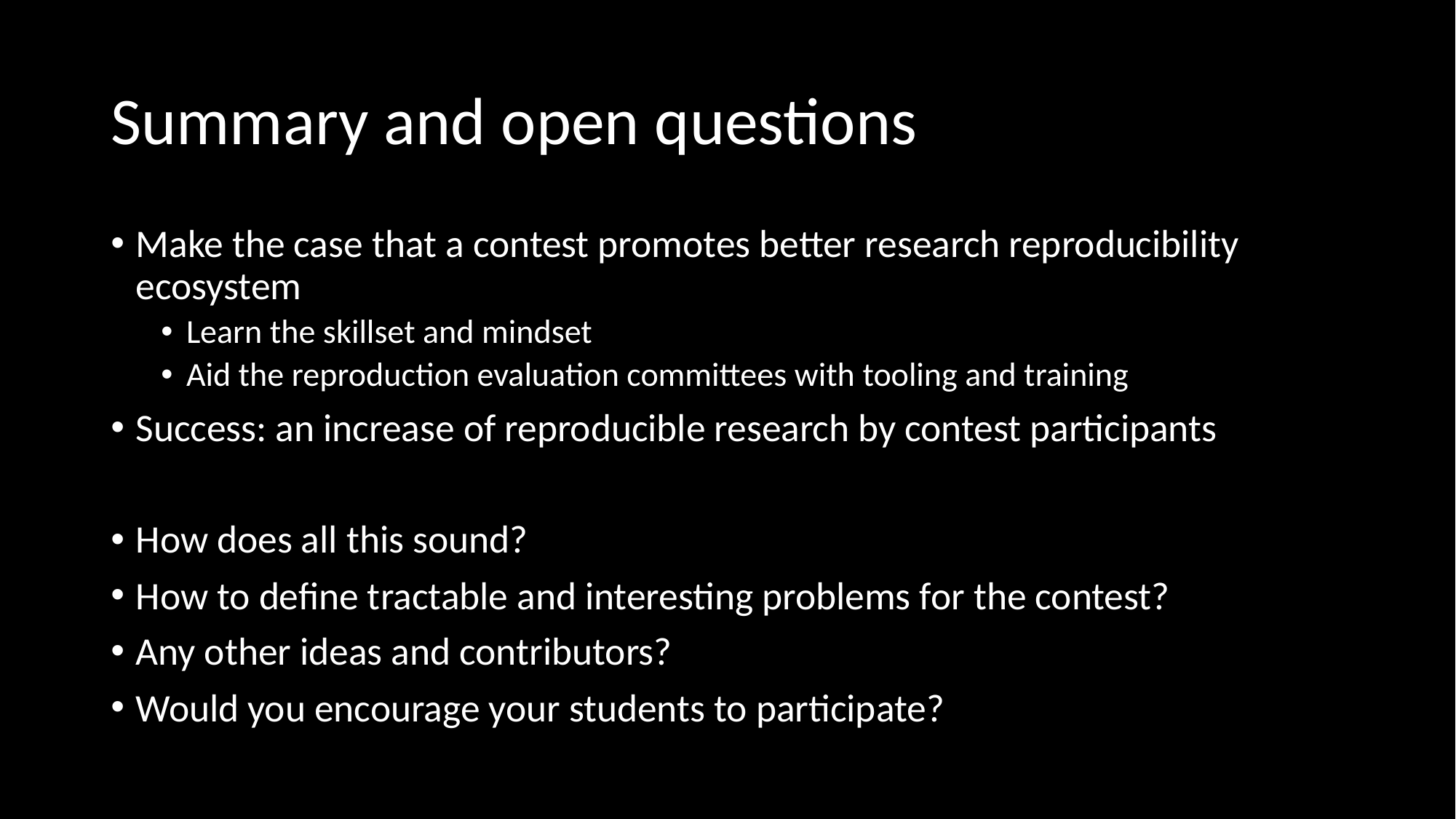

# Summary and open questions
Make the case that a contest promotes better research reproducibility ecosystem
Learn the skillset and mindset
Aid the reproduction evaluation committees with tooling and training
Success: an increase of reproducible research by contest participants

How does all this sound?
How to define tractable and interesting problems for the contest?
Any other ideas and contributors?
Would you encourage your students to participate?